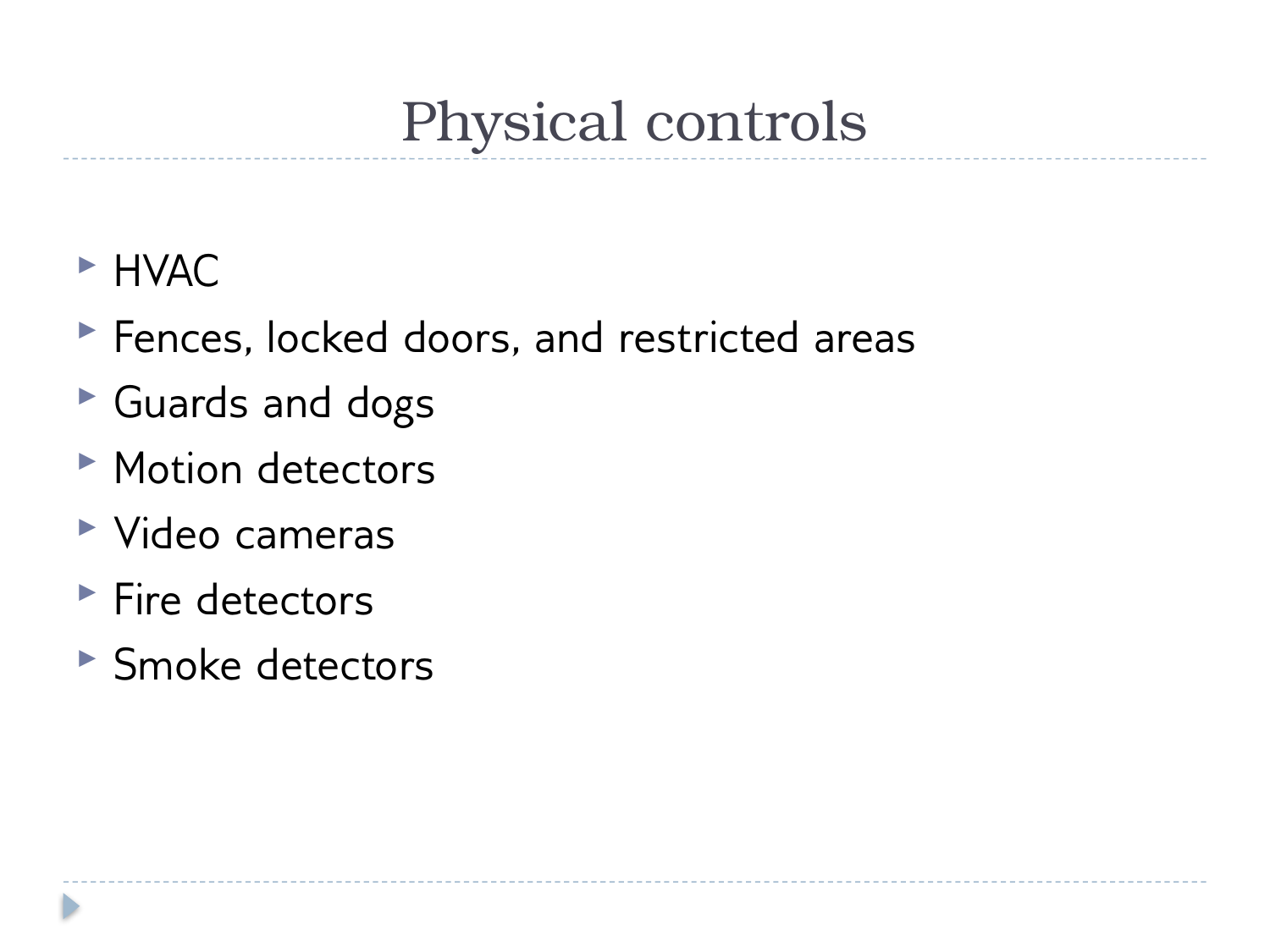

# Physical controls

HVAC
Fences, locked doors, and restricted areas
Guards and dogs
Motion detectors
Video cameras
Fire detectors
Smoke detectors